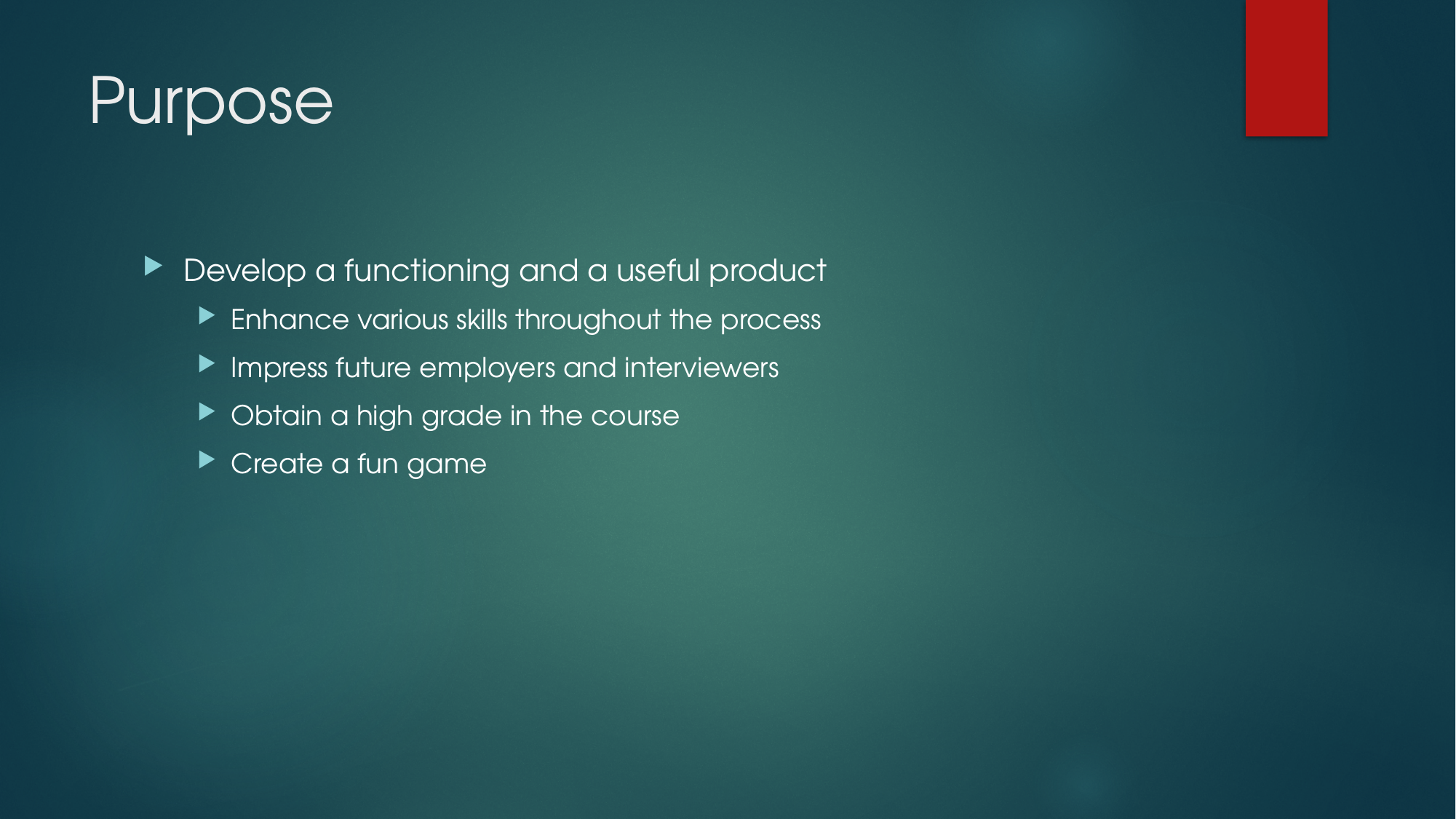

# Purpose
Develop a functioning and a useful product
Enhance various skills throughout the process
Impress future employers and interviewers
Obtain a high grade in the course
Create a fun game